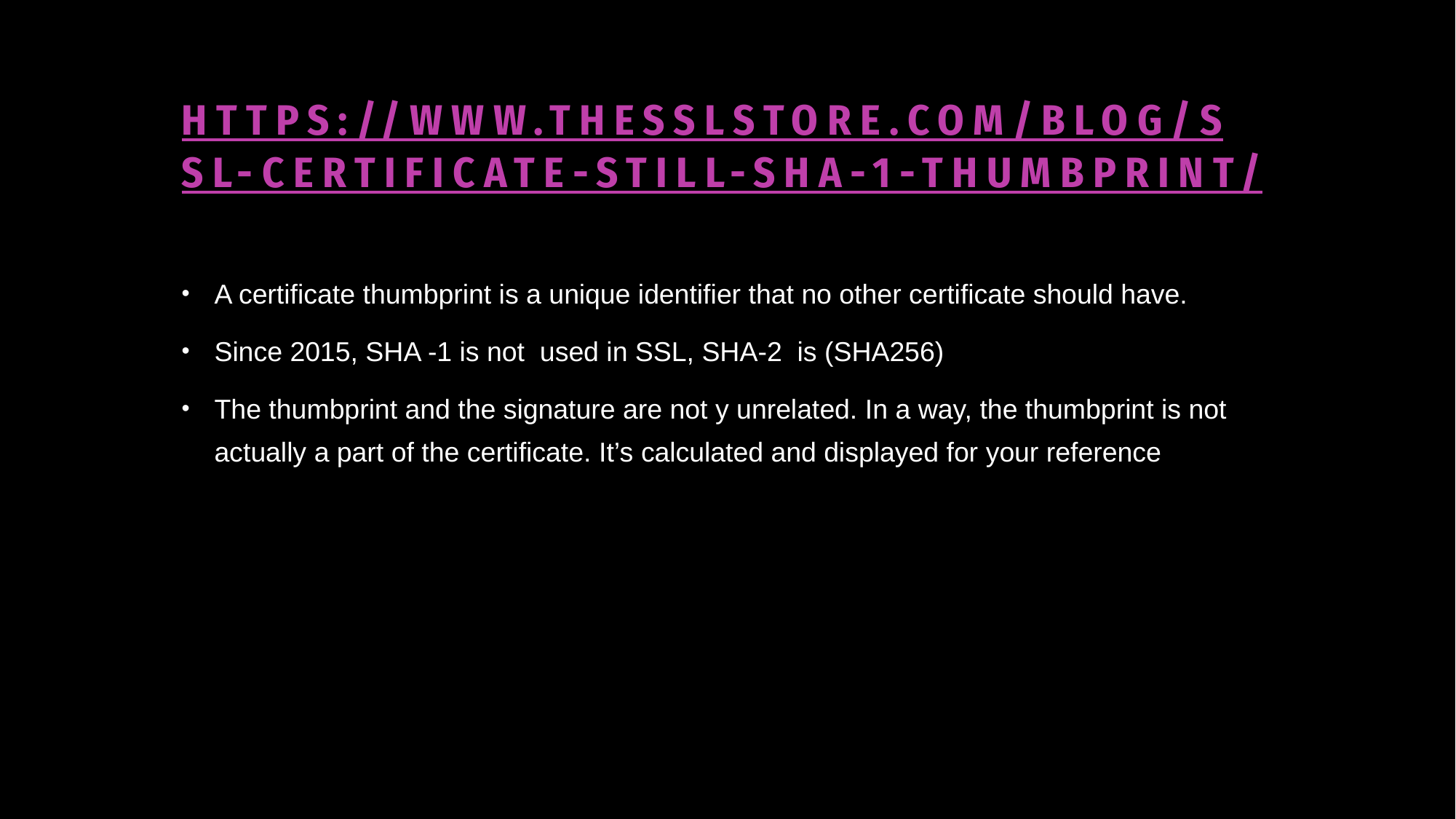

# https://www.thesslstore.com/blog/ssl-certificate-still-sha-1-thumbprint/
A certificate thumbprint is a unique identifier that no other certificate should have.
Since 2015, SHA -1 is not  used in SSL, SHA-2  is (SHA256)
The thumbprint and the signature are not y unrelated. In a way, the thumbprint is not actually a part of the certificate. It’s calculated and displayed for your reference